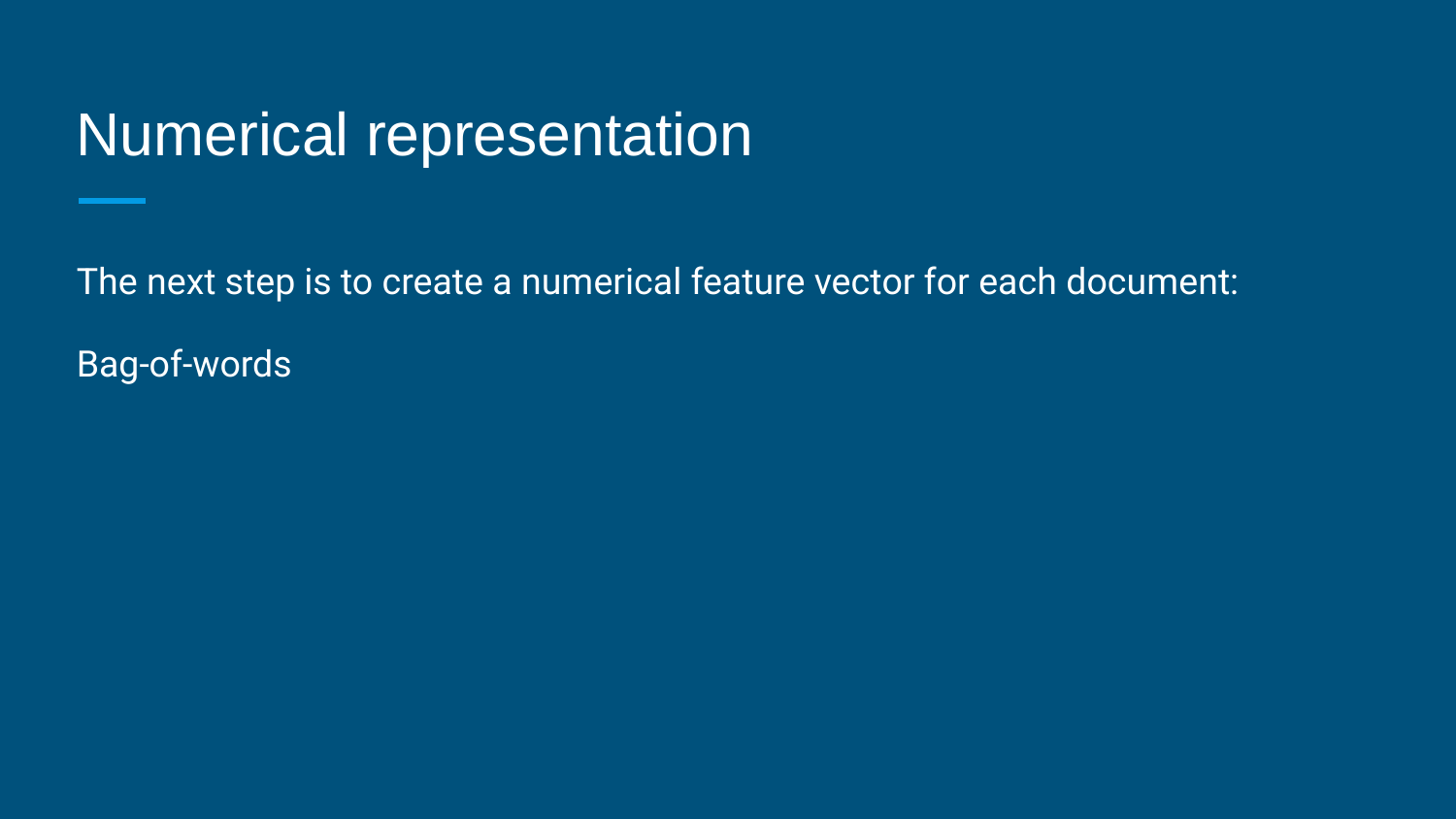

# Numerical representation
The next step is to create a numerical feature vector for each document:
Bag-of-words